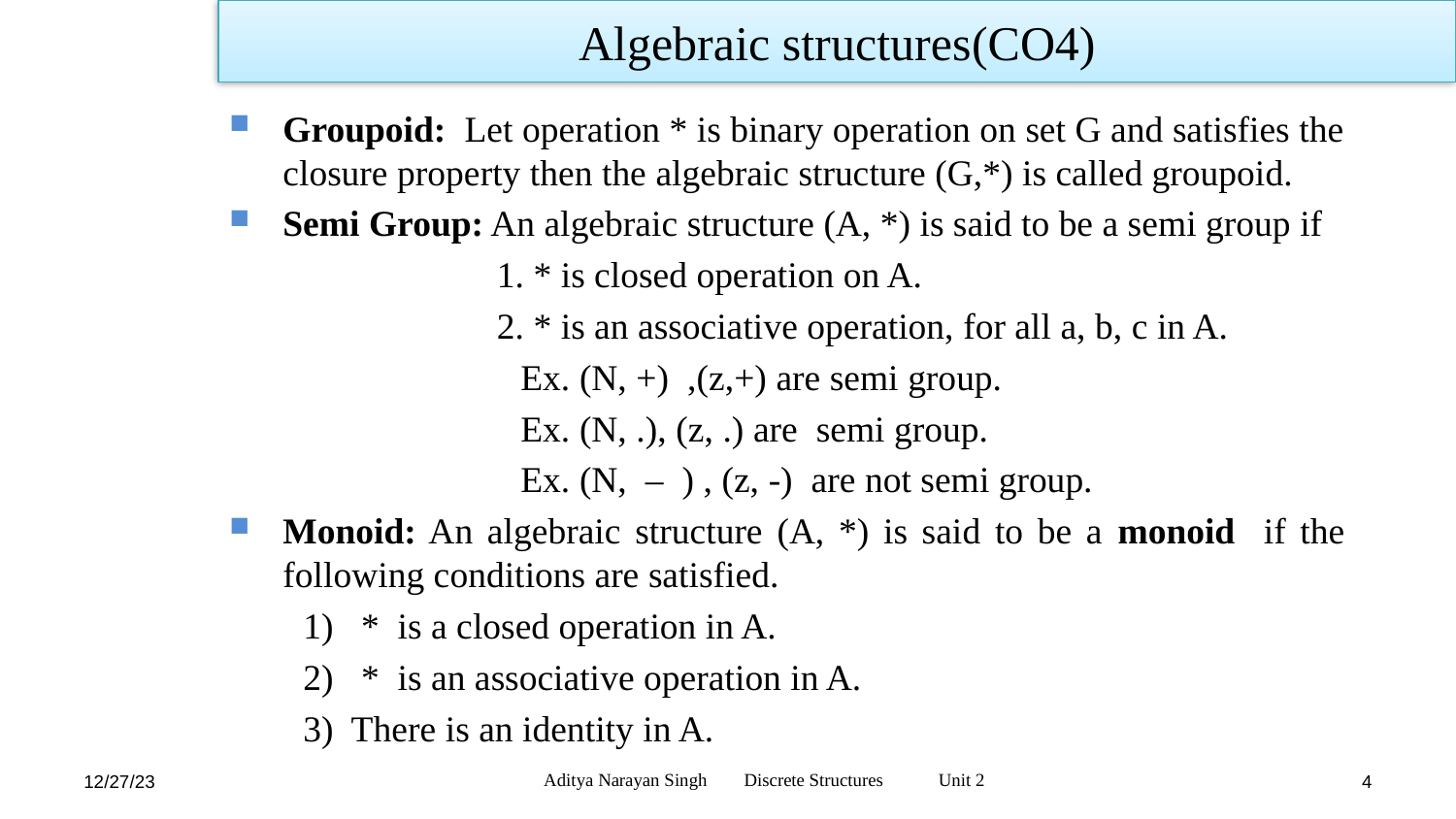

Algebraic structures(CO4)
Groupoid:  Let operation * is binary operation on set G and satisfies the closure property then the algebraic structure (G,*) is called groupoid.
Semi Group: An algebraic structure (A, *) is said to be a semi group if
                             1. * is closed operation on A.
                             2. * is an associative operation, for all a, b, c in A.
		Ex. (N, +)  ,(z,+) are semi group.
		Ex. (N, .), (z, .) are  semi group.
		Ex. (N,  –  ) , (z, -)  are not semi group.
Monoid: An algebraic structure (A, *) is said to be a monoid  if the following conditions are satisfied.
        1)   *  is a closed operation in A.
        2)   *  is an associative operation in A.
        3)  There is an identity in A.
Aditya Narayan Singh        Discrete Structures            Unit 2
12/27/23
4